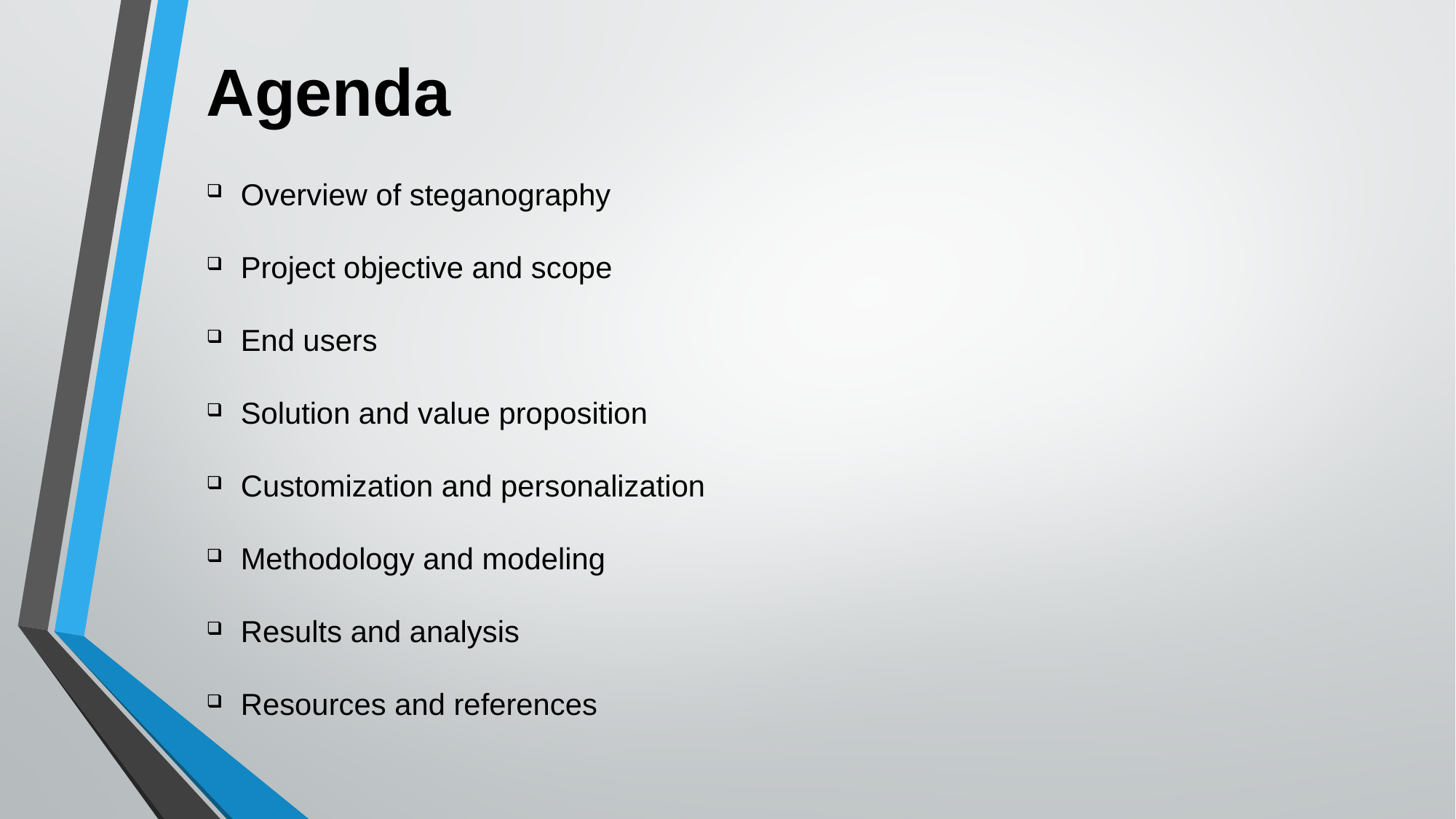

# Agenda

Overview of steganography

Project objective and scope

End users

Solution and value proposition

Customization and personalization

Methodology and modeling

Results and analysis

Resources and references